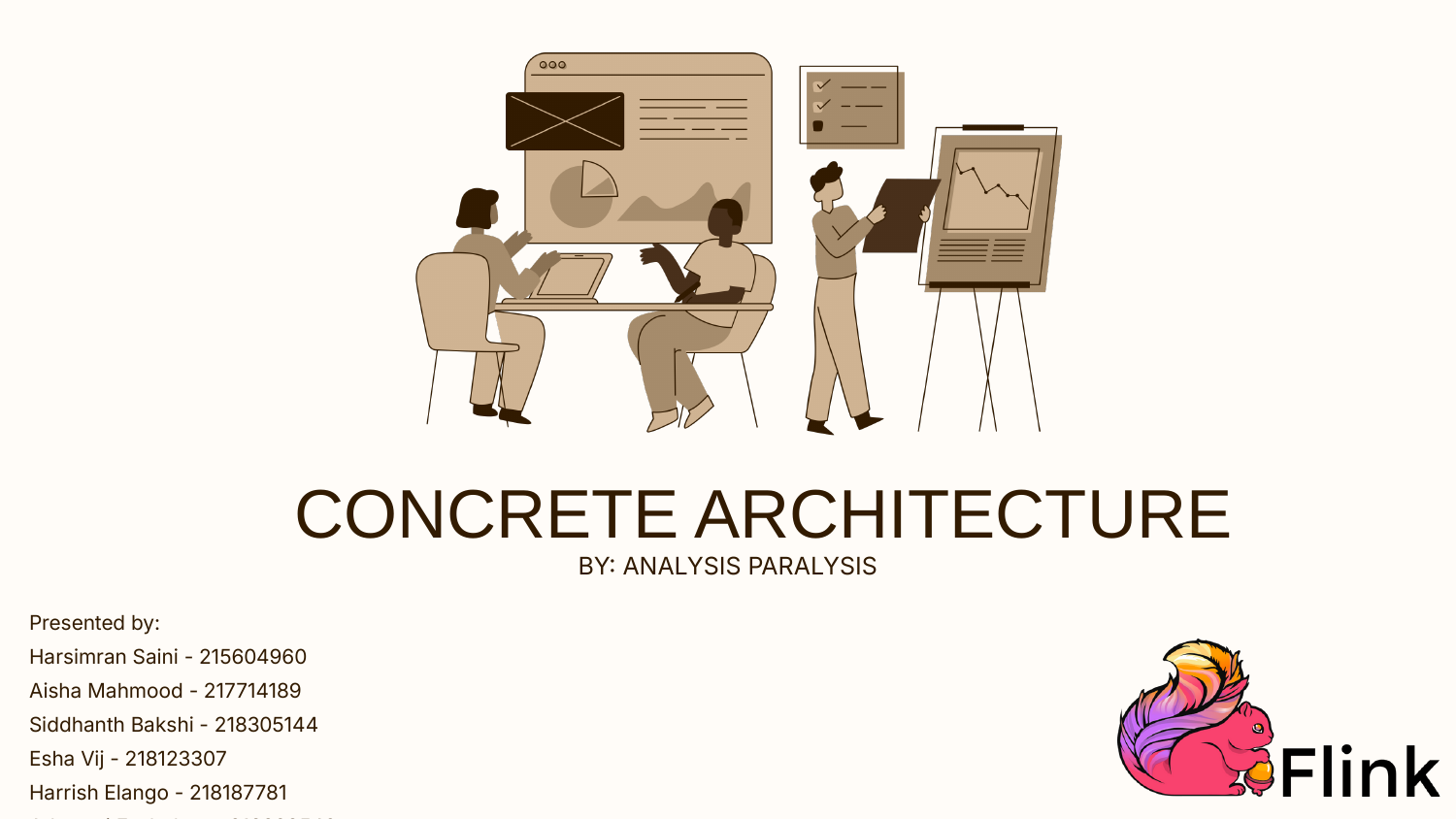

CONCRETE ARCHITECTURE
BY: ANALYSIS PARALYSIS
Presented by:
Harsimran Saini - 215604960
Aisha Mahmood - 217714189
Siddhanth Bakshi - 218305144
Esha Vij - 218123307
Harrish Elango - 218187781
Adewusi Fashokun - 218329540